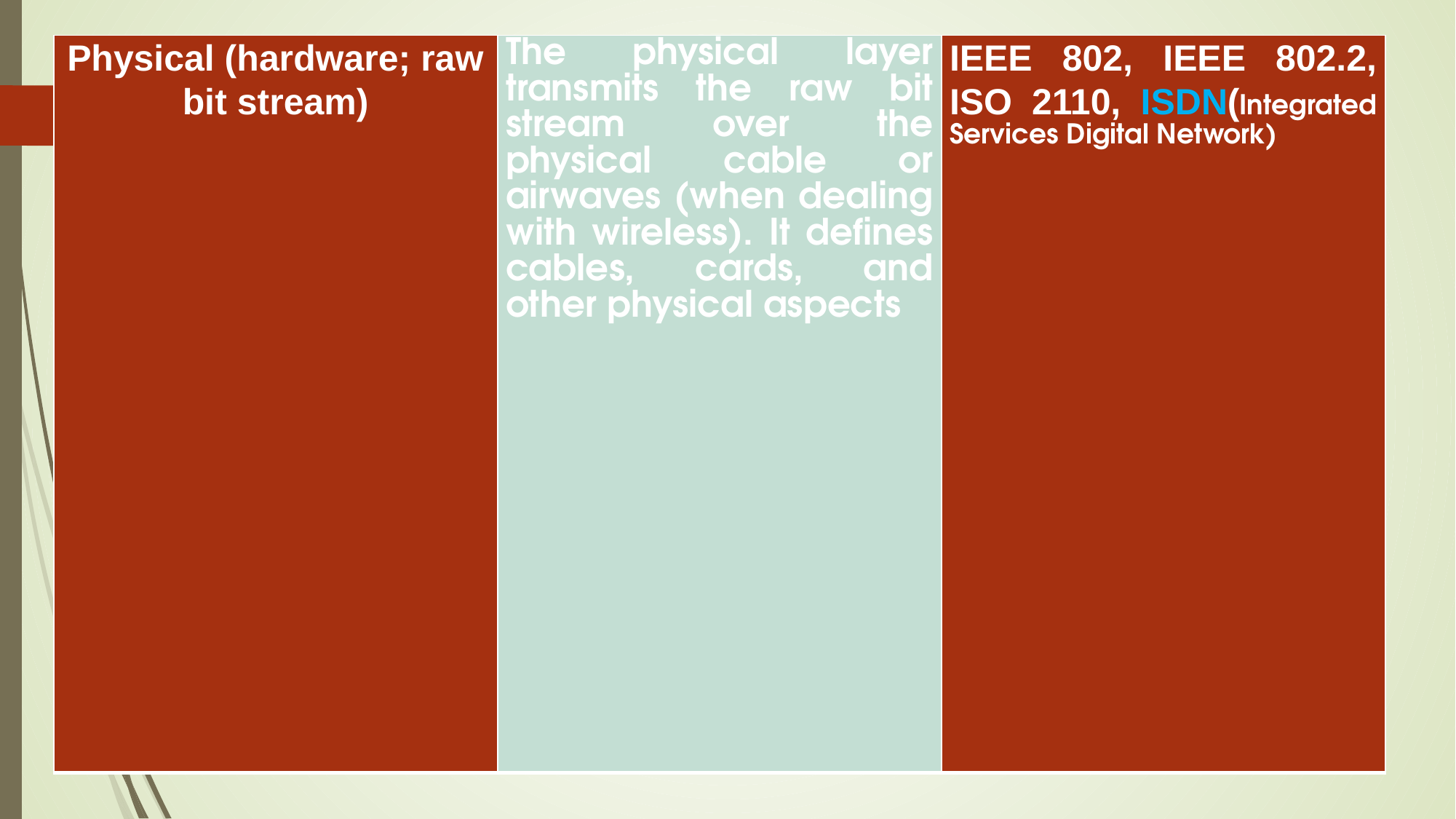

| Physical (hardware; raw bit stream) | The physical layer transmits the raw bit stream over the physical cable or airwaves (when dealing with wireless). It defines cables, cards, and other physical aspects | IEEE 802, IEEE 802.2, ISO 2110, ISDN(Integrated Services Digital Network) |
| --- | --- | --- |
#